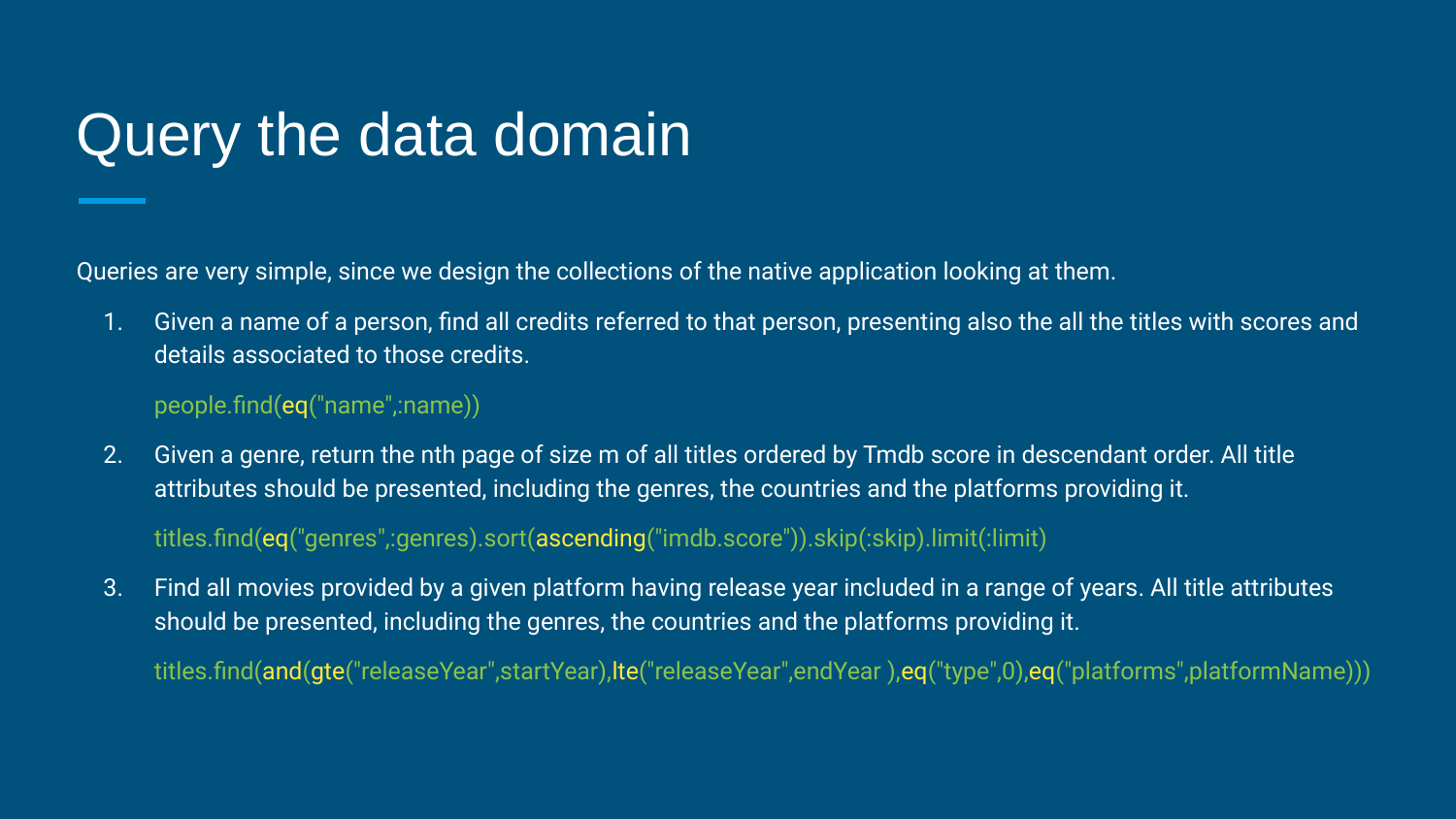

# Query the data domain
Queries are very simple, since we design the collections of the native application looking at them.
Given a name of a person, find all credits referred to that person, presenting also the all the titles with scores and details associated to those credits.
people.find(eq("name",:name))
Given a genre, return the nth page of size m of all titles ordered by Tmdb score in descendant order. All title attributes should be presented, including the genres, the countries and the platforms providing it.
titles.find(eq("genres",:genres).sort(ascending("imdb.score")).skip(:skip).limit(:limit)
Find all movies provided by a given platform having release year included in a range of years. All title attributes should be presented, including the genres, the countries and the platforms providing it.
titles.find(and(gte("releaseYear",startYear),lte("releaseYear",endYear ),eq("type",0),eq("platforms",platformName)))